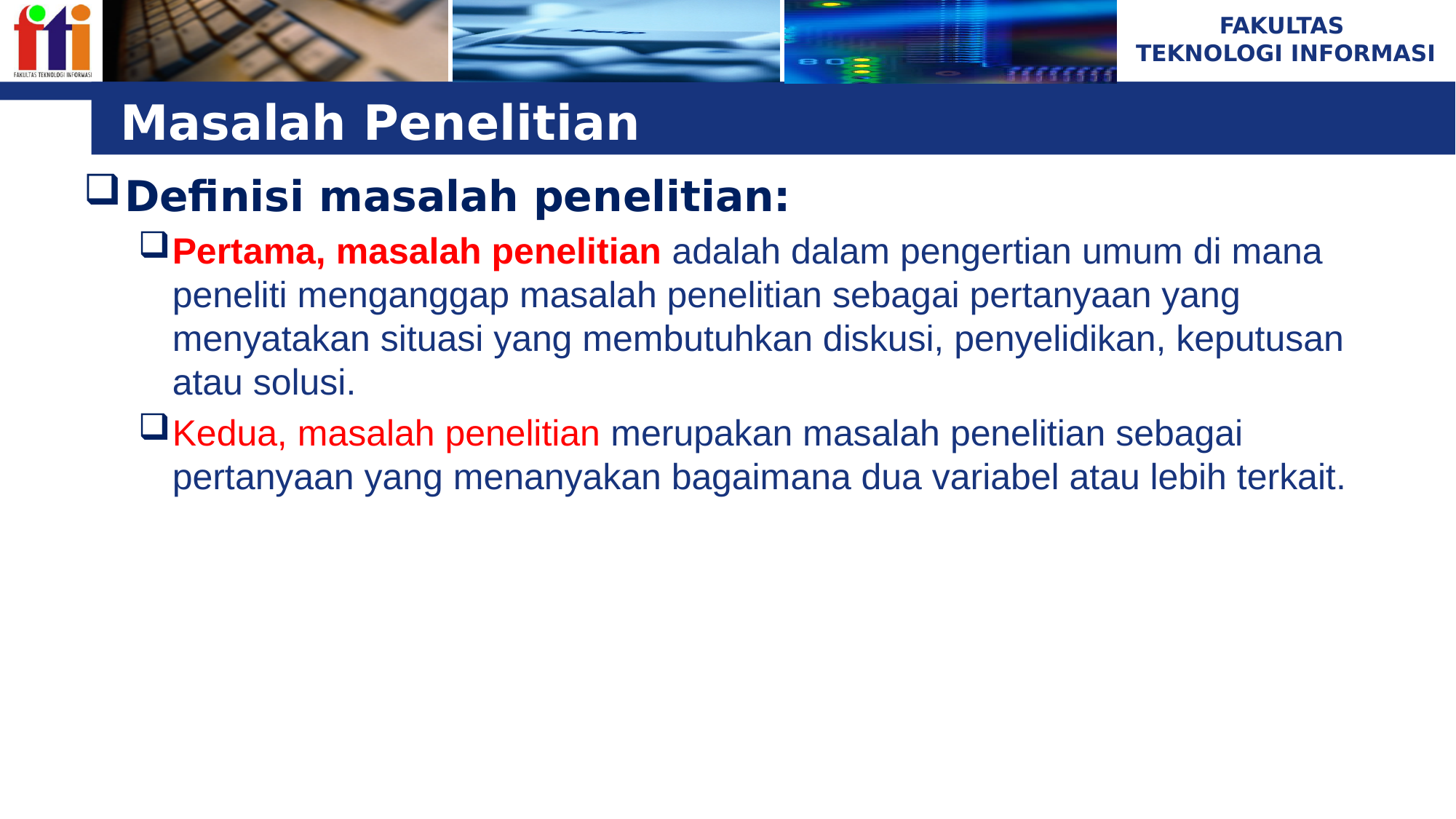

# Masalah Penelitian
Definisi masalah penelitian:
Pertama, masalah penelitian adalah dalam pengertian umum di mana peneliti menganggap masalah penelitian sebagai pertanyaan yang menyatakan situasi yang membutuhkan diskusi, penyelidikan, keputusan atau solusi.
Kedua, masalah penelitian merupakan masalah penelitian sebagai pertanyaan yang menanyakan bagaimana dua variabel atau lebih terkait.